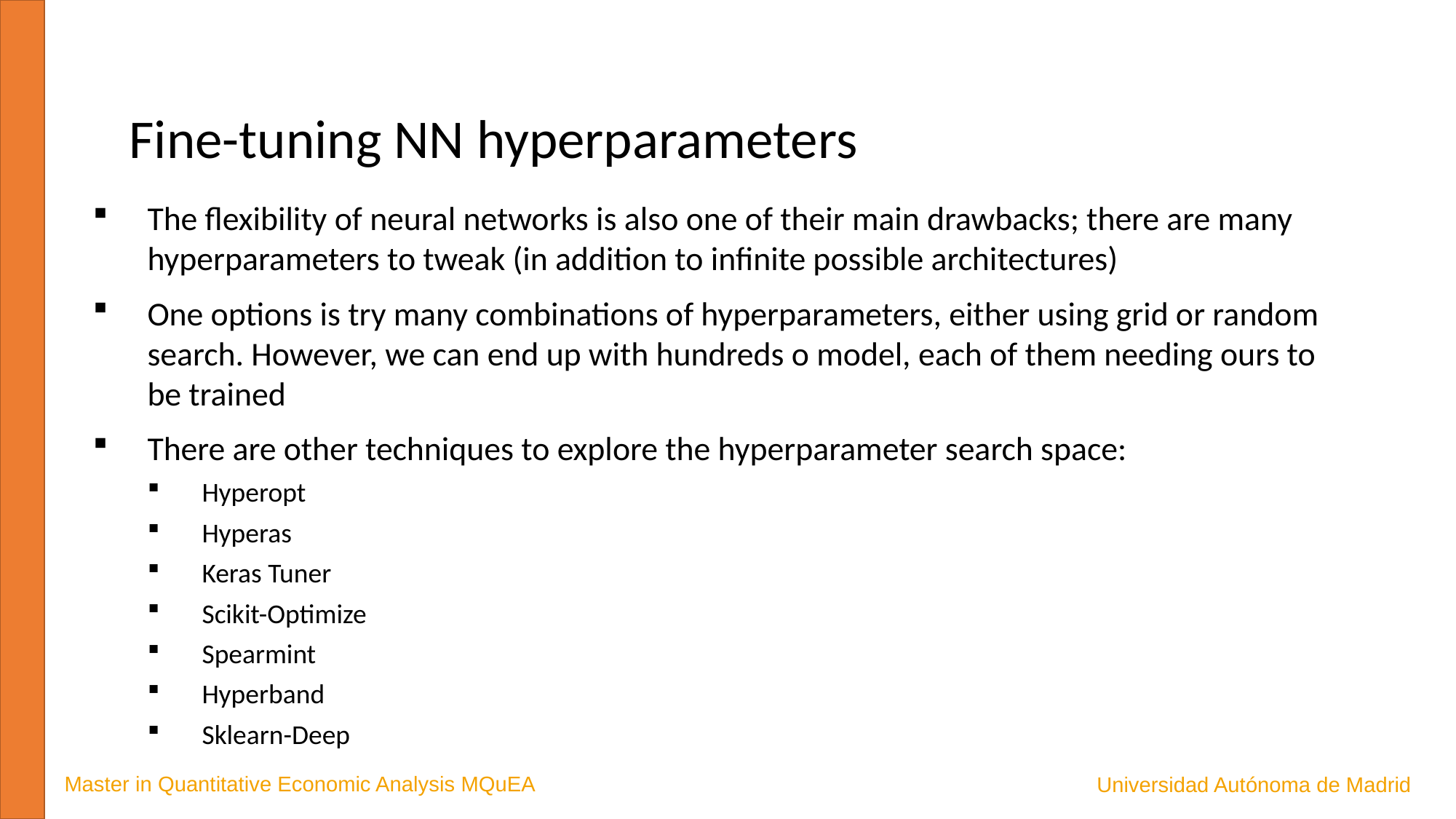

Fine-tuning NN hyperparameters
The flexibility of neural networks is also one of their main drawbacks; there are many hyperparameters to tweak (in addition to infinite possible architectures)
One options is try many combinations of hyperparameters, either using grid or random search. However, we can end up with hundreds o model, each of them needing ours to be trained
There are other techniques to explore the hyperparameter search space:
Hyperopt
Hyperas
Keras Tuner
Scikit-Optimize
Spearmint
Hyperband
Sklearn-Deep

Master in Quantitative Economic Analysis MQuEA
Universidad Autónoma de Madrid